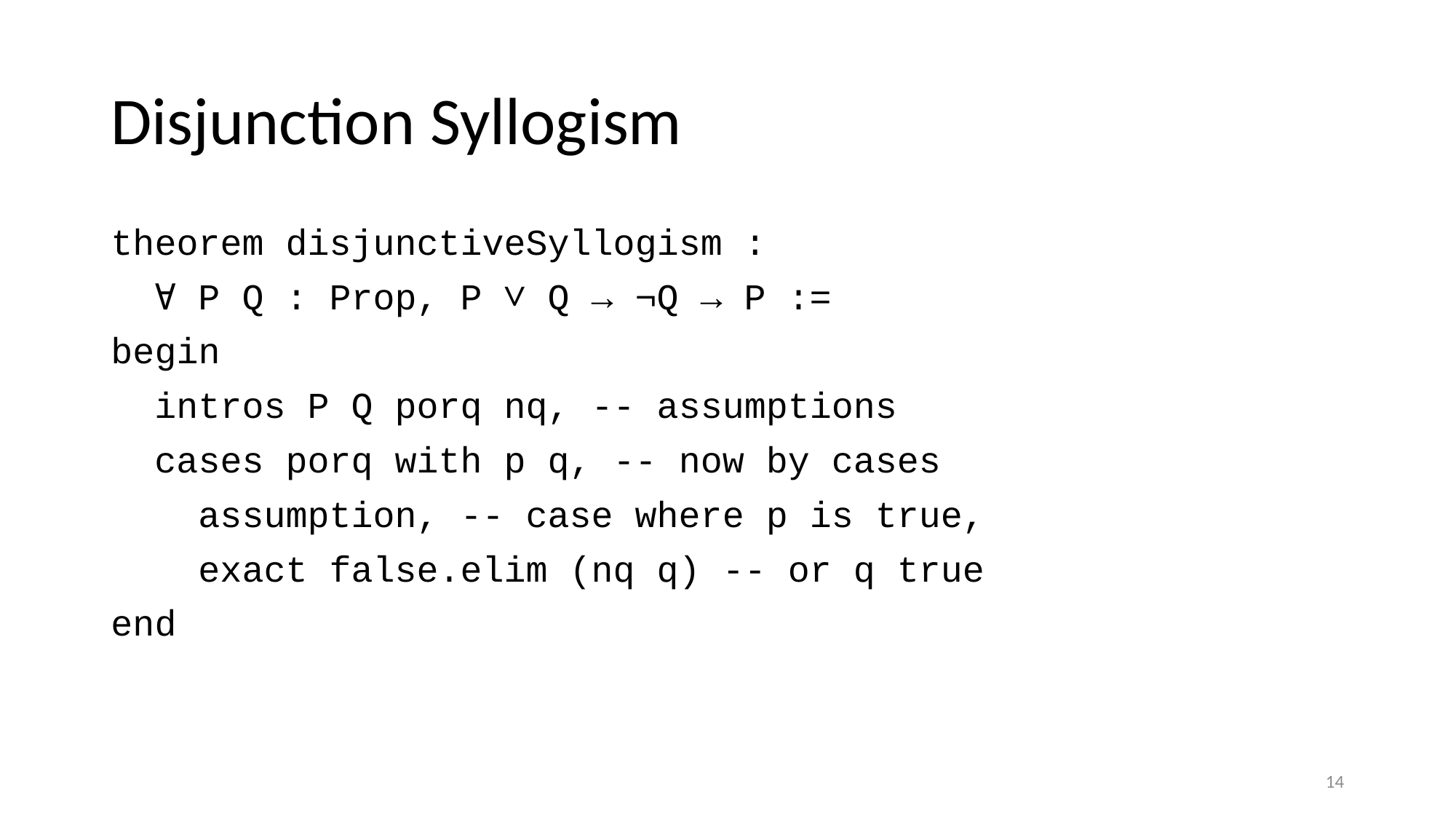

# Disjunction Syllogism
theorem disjunctiveSyllogism :
  ∀ P Q : Prop, P ∨ Q → ¬Q → P :=
begin
  intros P Q porq nq, -- assumptions
  cases porq with p q, -- now by cases
    assumption, -- case where p is true,
    exact false.elim (nq q) -- or q true
end
14